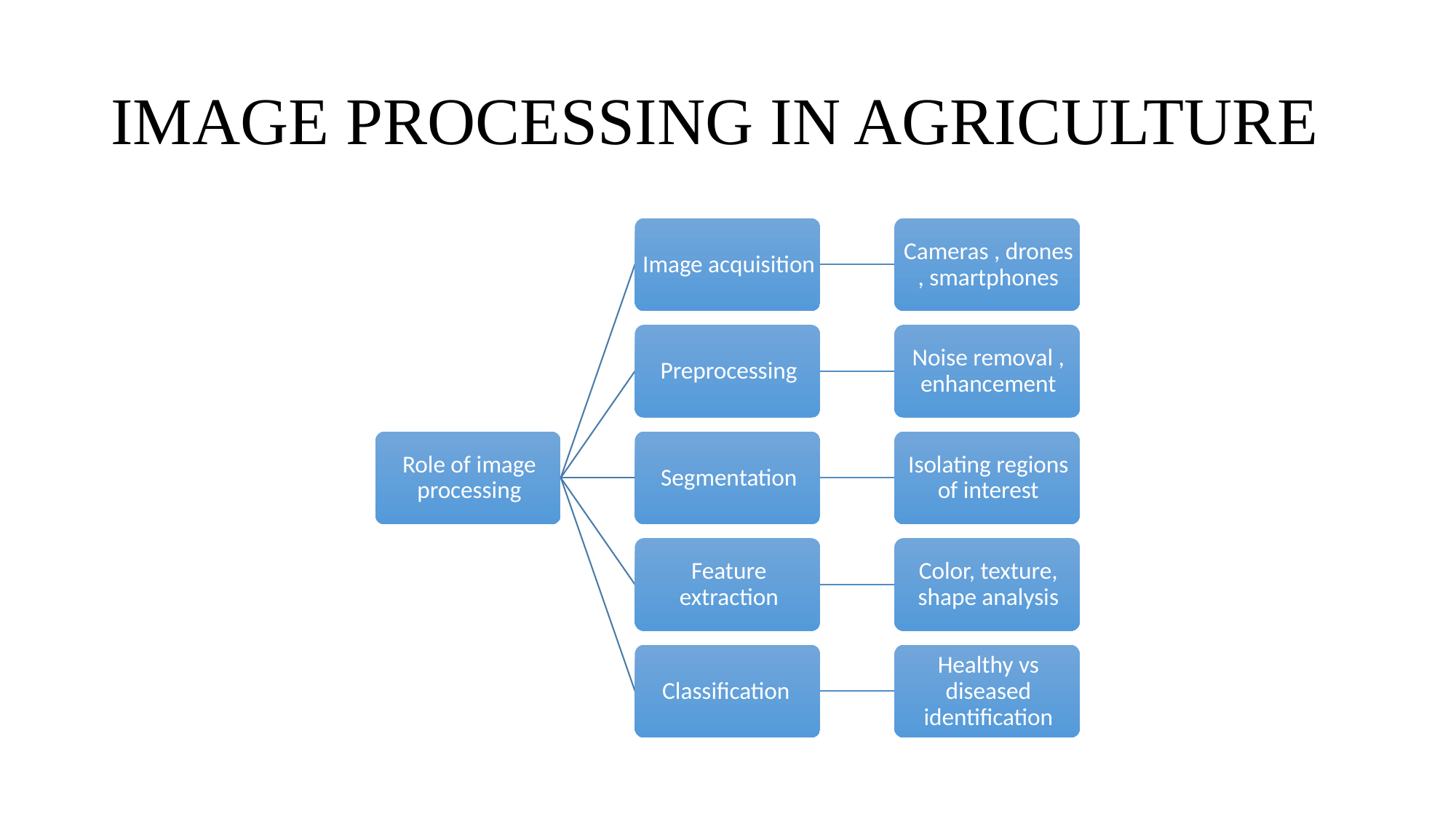

# IMAGE PROCESSING IN AGRICULTURE
Role of image processing

Image acquisition

Cameras , drones , smartphones

Preprocessing

Noise removal , enhancement

Segmentation

Isolating regions of interest

Feature extraction

Color, texture, shape analysis

Classification

Healthy vs diseased identification